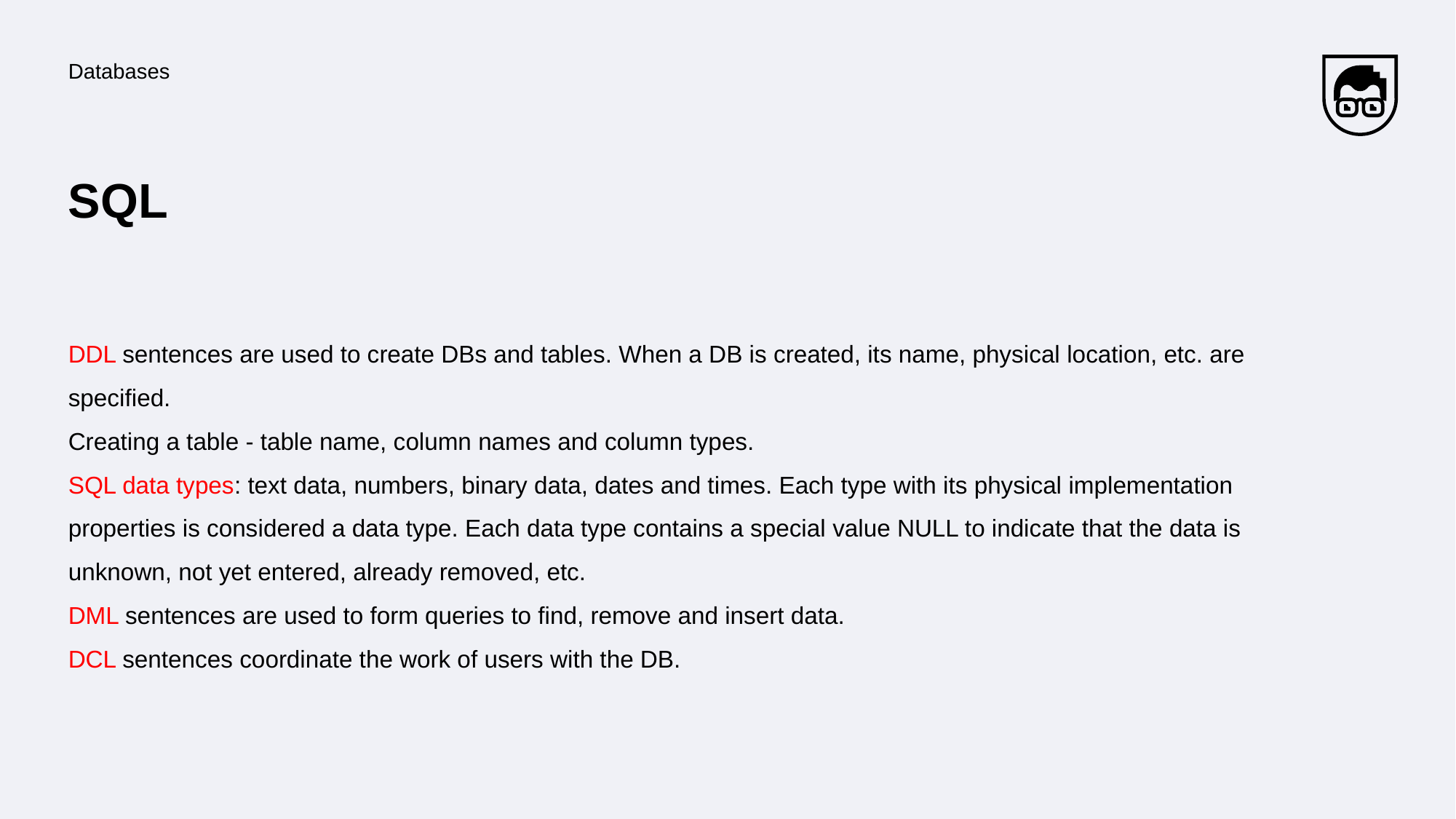

Databases
# SQL
DDL sentences are used to create DBs and tables. When a DB is created, its name, physical location, etc. are specified.
Creating a table - table name, column names and column types.
SQL data types: text data, numbers, binary data, dates and times. Each type with its physical implementation properties is considered a data type. Each data type contains a special value NULL to indicate that the data is unknown, not yet entered, already removed, etc.
DML sentences are used to form queries to find, remove and insert data.
DCL sentences coordinate the work of users with the DB.